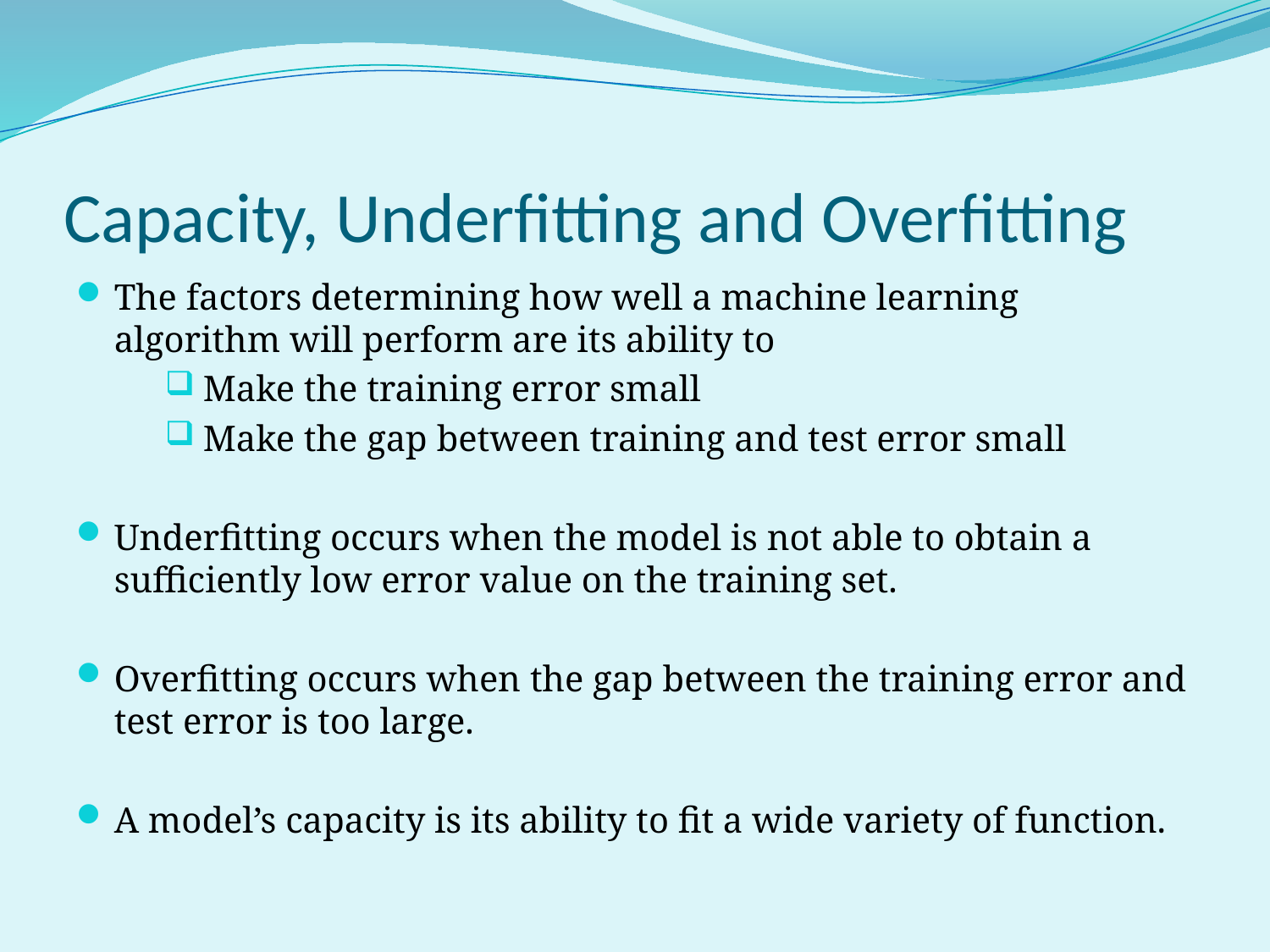

# Capacity, Underfitting and Overfitting
The factors determining how well a machine learning algorithm will perform are its ability to
Make the training error small
Make the gap between training and test error small

Underfitting occurs when the model is not able to obtain a sufficiently low error value on the training set.

Overfitting occurs when the gap between the training error and test error is too large.

A model’s capacity is its ability to fit a wide variety of function.